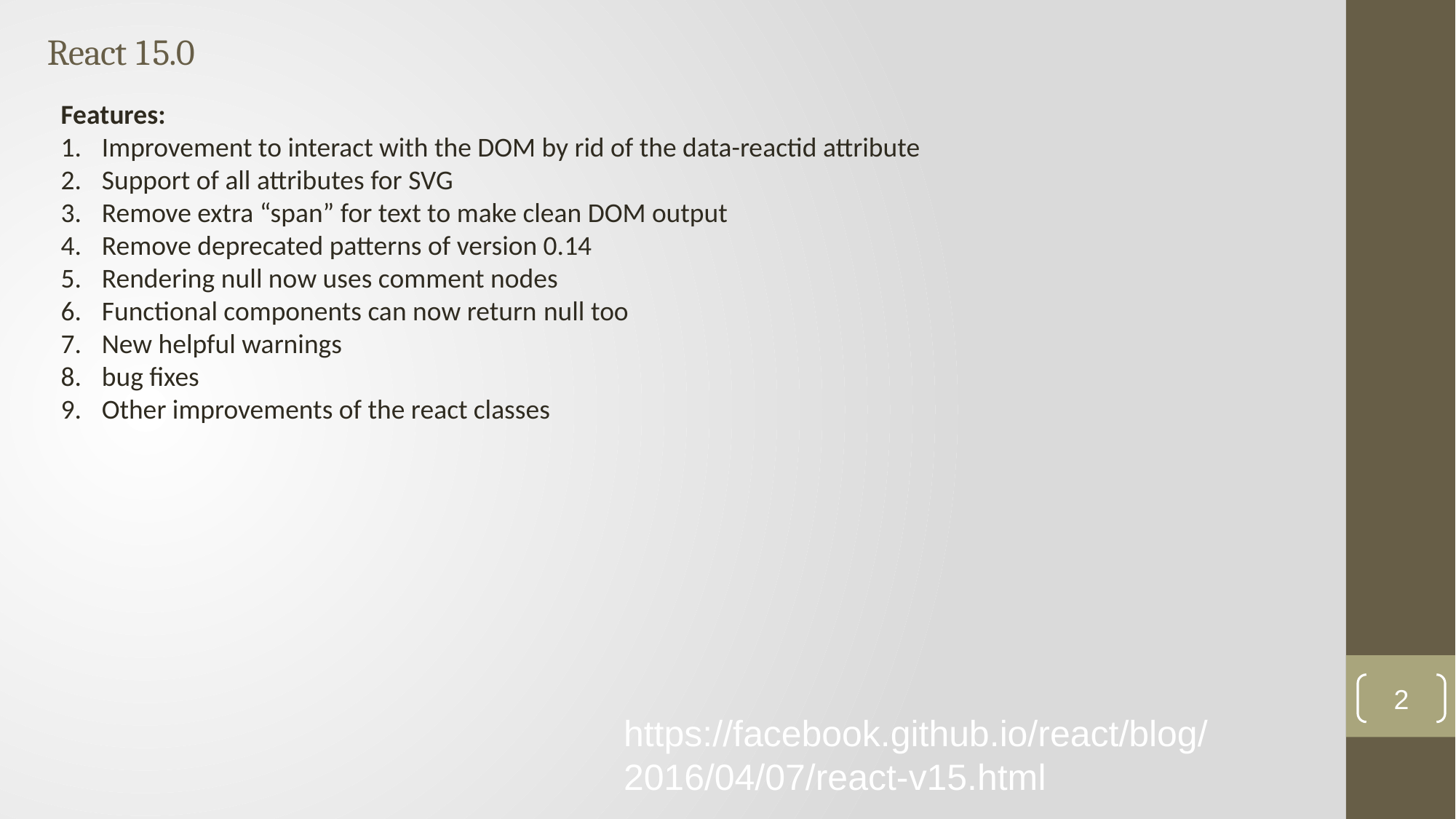

# React 15.0
Features:
Improvement to interact with the DOM by rid of the data-reactid attribute
Support of all attributes for SVG
Remove extra “span” for text to make clean DOM output
Remove deprecated patterns of version 0.14
Rendering null now uses comment nodes
Functional components can now return null too
New helpful warnings
bug fixes
Other improvements of the react classes

2
https://facebook.github.io/react/blog/2016/04/07/react-v15.html